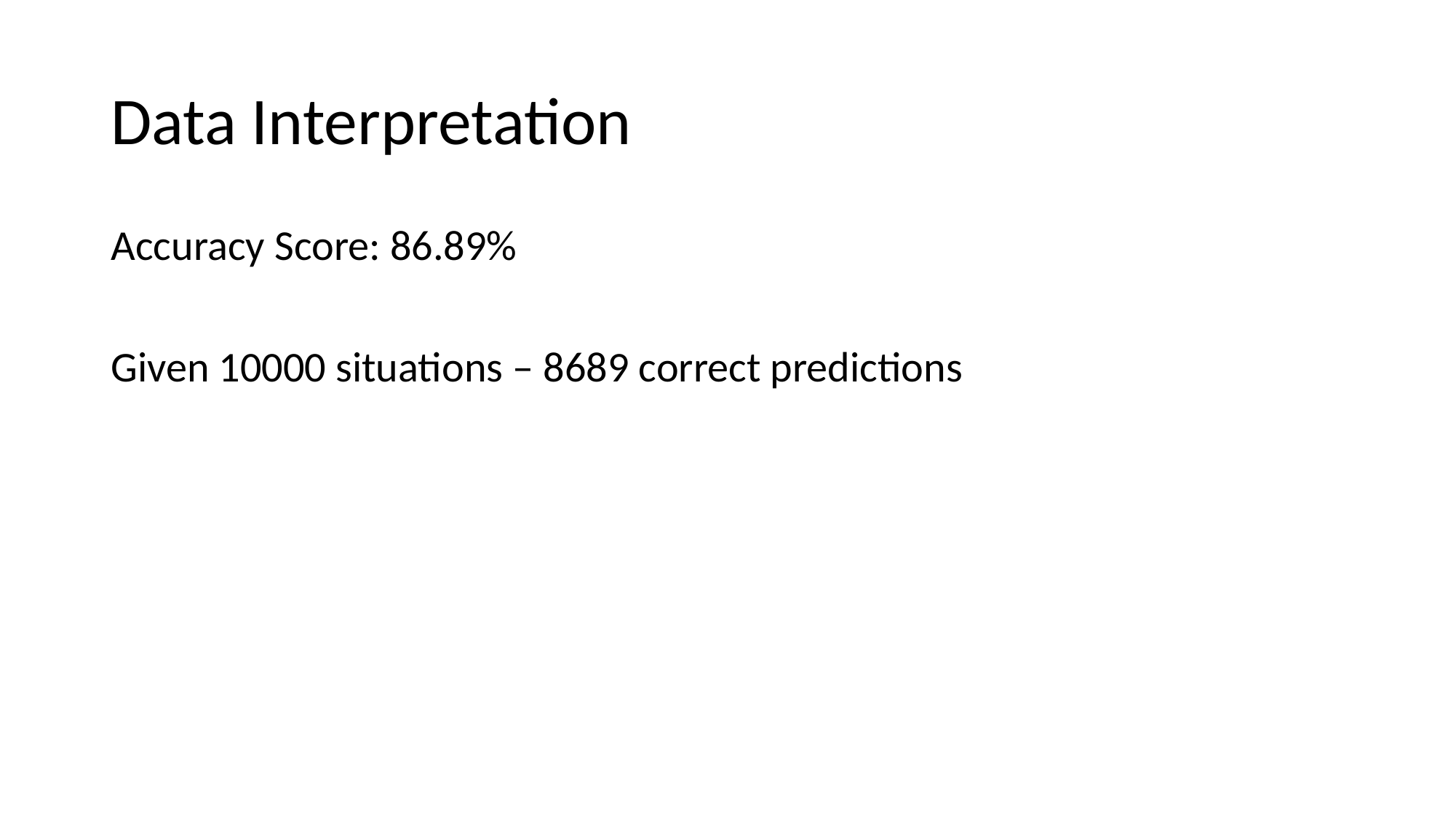

# Data Interpretation
Accuracy Score: 86.89%

Given 10000 situations – 8689 correct predictions